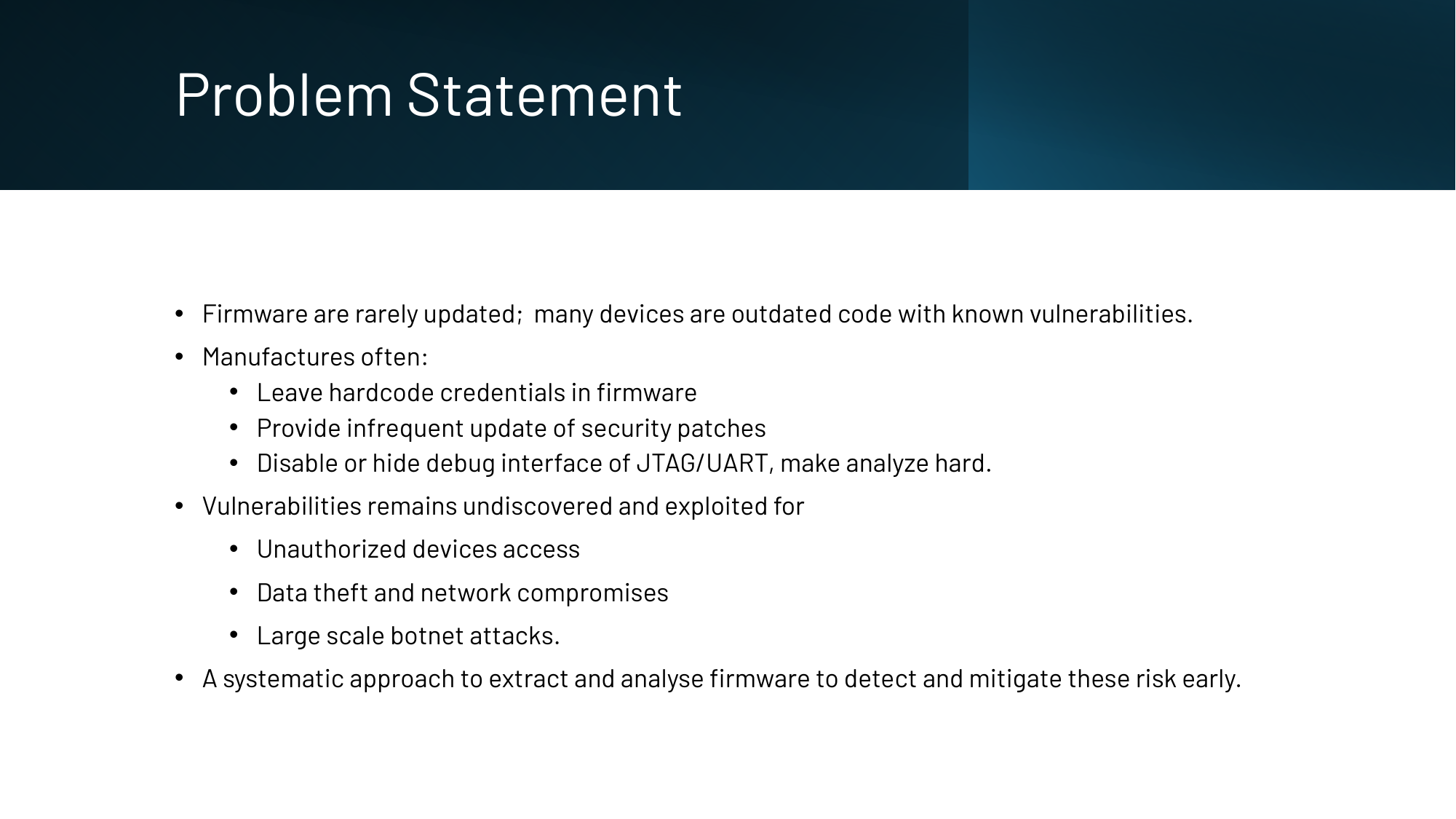

# Problem Statement
Firmware are rarely updated;  many devices are outdated code with known vulnerabilities.
Manufactures often:
Leave hardcode credentials in firmware
Provide infrequent update of security patches
Disable or hide debug interface of JTAG/UART, make analyze hard.
Vulnerabilities remains undiscovered and exploited for
Unauthorized devices access
Data theft and network compromises
Large scale botnet attacks.
A systematic approach to extract and analyse firmware to detect and mitigate these risk early.